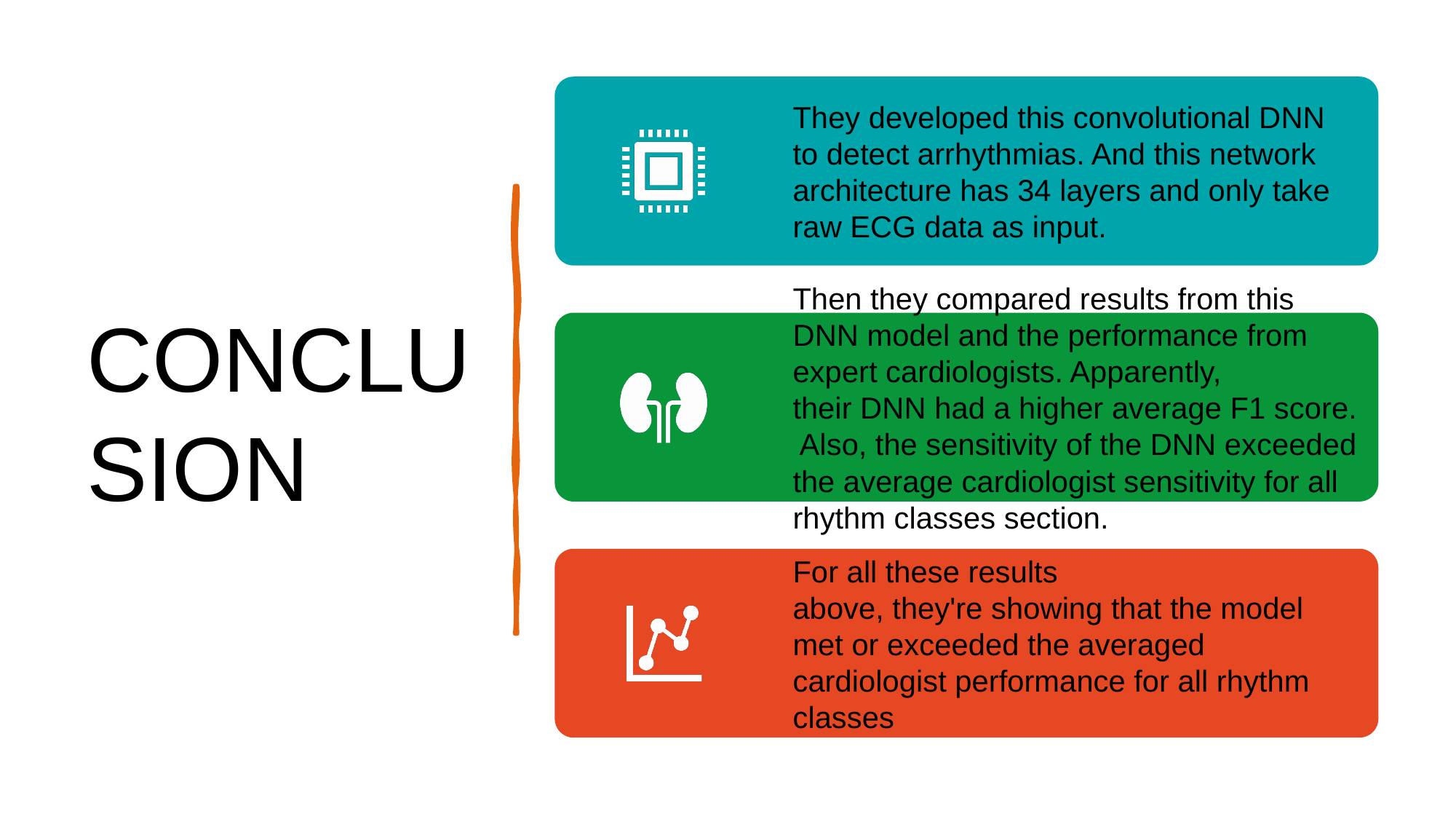

They developed this convolutional DNN to detect arrhythmias. And this network architecture has 34 layers and only take raw ECG data as input.
Then they compared results from this DNN model and the performance from expert cardiologists. Apparently, their DNN had a higher average F1 score.  Also, the sensitivity of the DNN exceeded the average cardiologist sensitivity for all rhythm classes section.
For all these results above, they're showing that the model met or exceeded the averaged cardiologist performance for all rhythm classes
# CONCLUSION